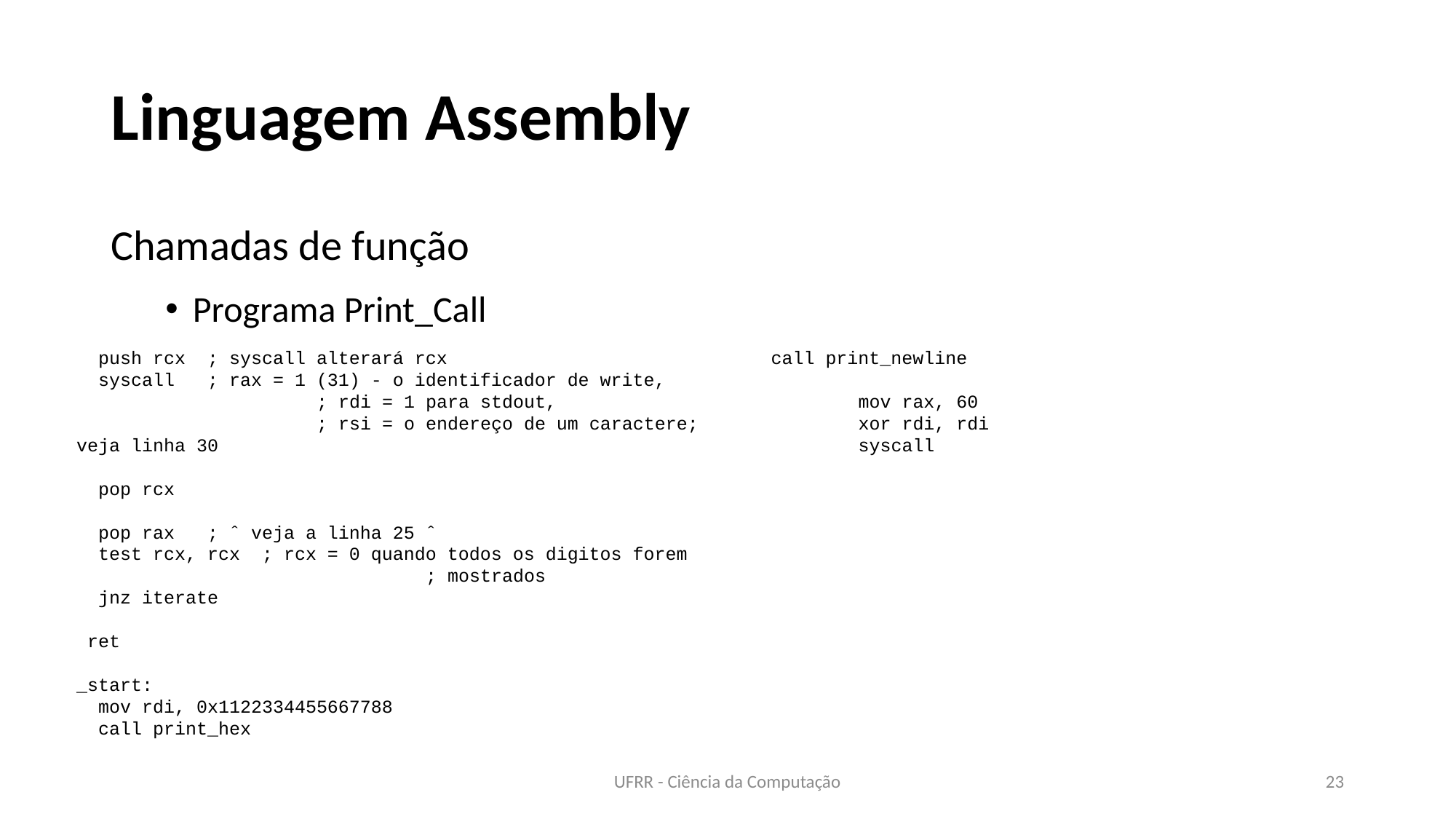

# Linguagem Assembly
Chamadas de função
Programa Print_Call

  push rcx  ; syscall alterará rcx
  syscall   ; rax = 1 (31) - o identificador de write,
		  ; rdi = 1 para stdout,
		  ; rsi = o endereço de um caractere; veja linha 30

  pop rcx

  pop rax   ; ˆ veja a linha 25 ˆ
  test rcx, rcx  ; rcx = 0 quando todos os digitos forem 				  ; mostrados
  jnz iterate

 ret

_start:
  mov rdi, 0x1122334455667788
  call print_hex
  call print_newline

	mov rax, 60
	xor rdi, rdi
	syscall
UFRR - Ciência da Computação
23